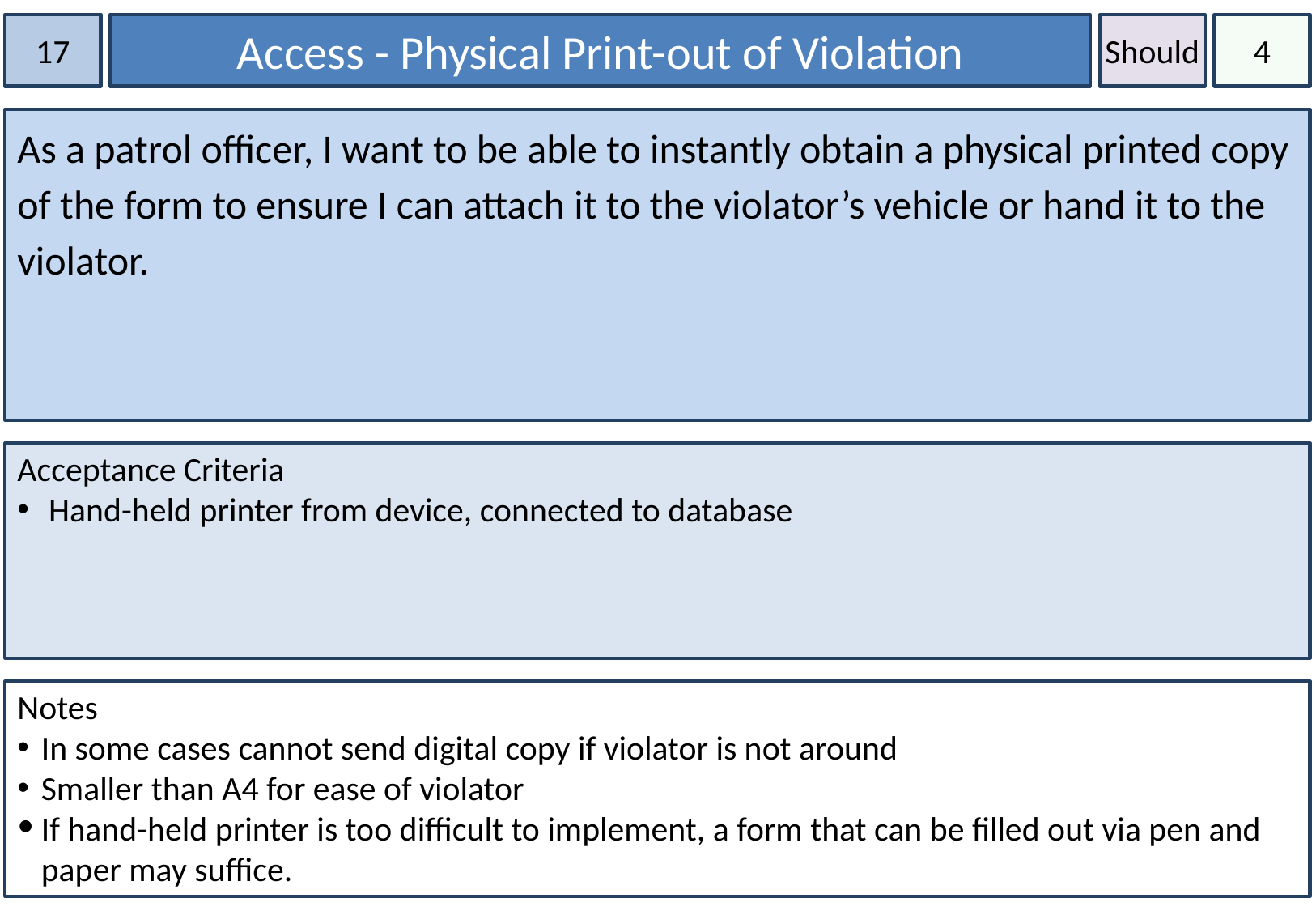

17
Access - Physical Print-out of Violation
Should
4
As a patrol officer, I want to be able to instantly obtain a physical printed copy of the form to ensure I can attach it to the violator’s vehicle or hand it to the violator.
Acceptance Criteria
 Hand-held printer from device, connected to database
Notes
In some cases cannot send digital copy if violator is not around
Smaller than A4 for ease of violator
If hand-held printer is too difficult to implement, a form that can be filled out via pen and paper may suffice.